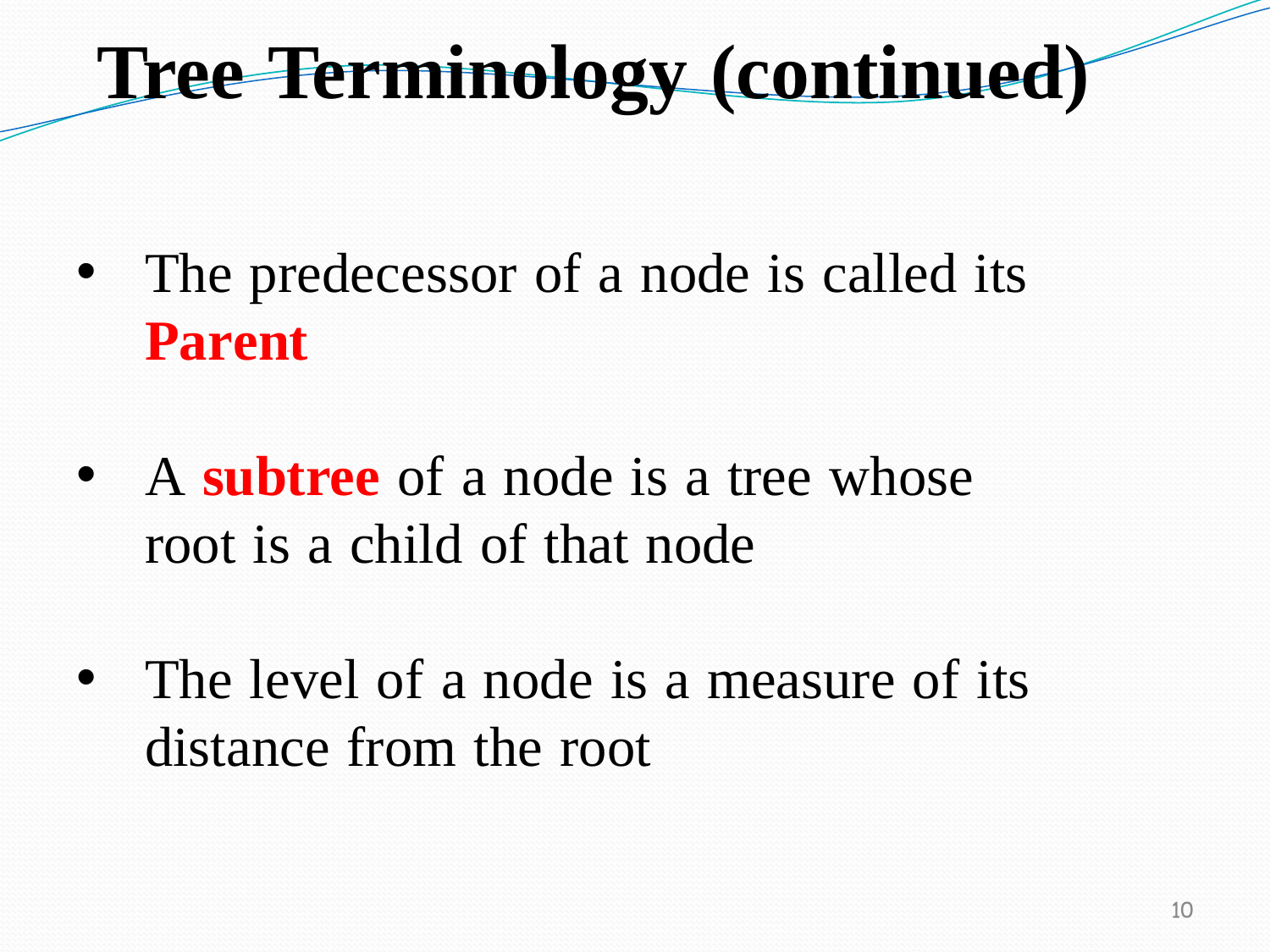

Tree Terminology (continued)
The predecessor of a node is called its
Parent

A subtree of a node is a tree whose
root is a child of that node

The level of a node is a measure of its distance from the root
14
10